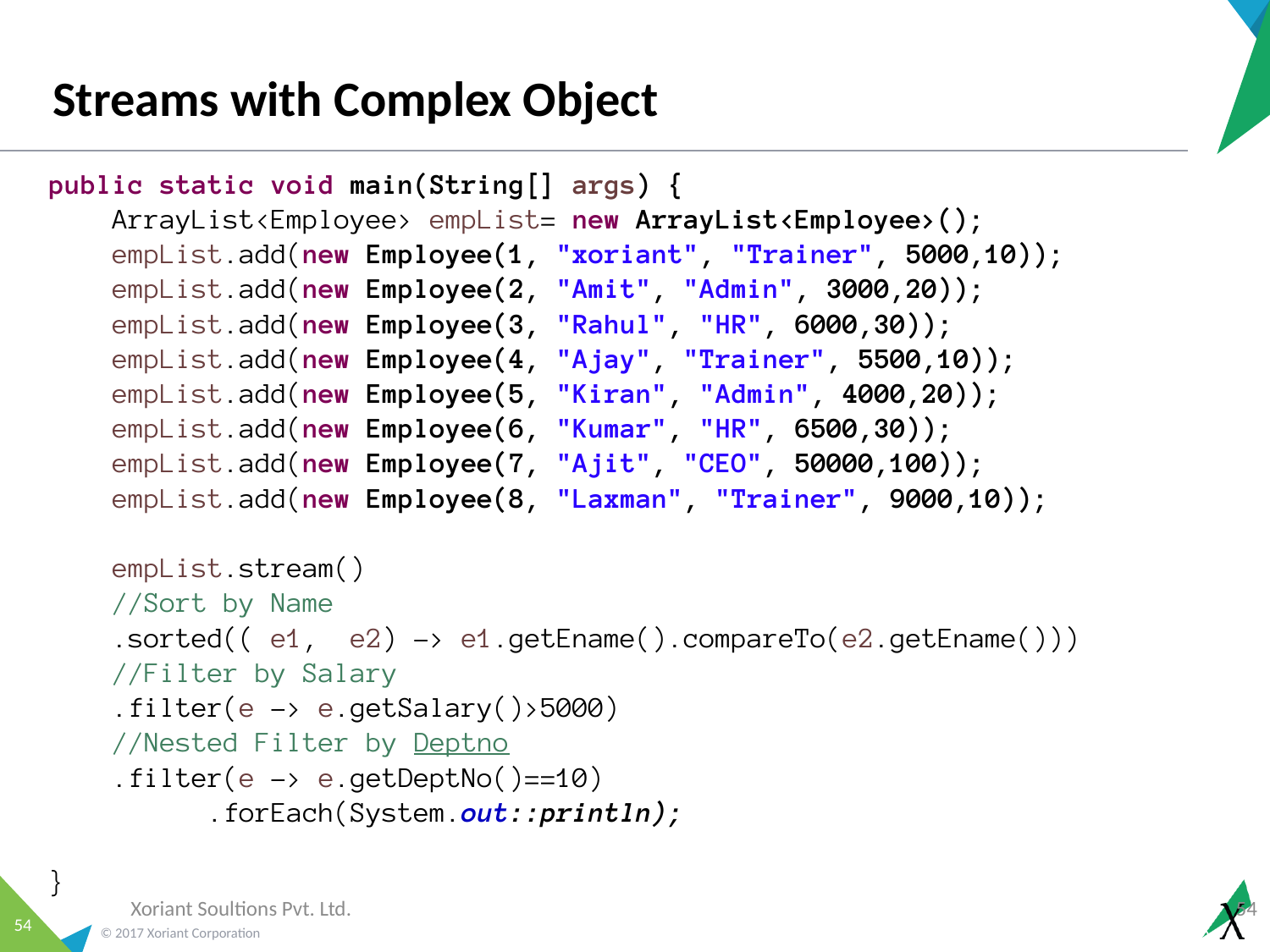

# Streams with Complex Object
public static void main(String[] args) {
ArrayList<Employee> empList= new ArrayList<Employee>();
empList.add(new Employee(1, "xoriant", "Trainer", 5000,10));
empList.add(new Employee(2, "Amit", "Admin", 3000,20));
empList.add(new Employee(3, "Rahul", "HR", 6000,30));
empList.add(new Employee(4, "Ajay", "Trainer", 5500,10));
empList.add(new Employee(5, "Kiran", "Admin", 4000,20));
empList.add(new Employee(6, "Kumar", "HR", 6500,30));
empList.add(new Employee(7, "Ajit", "CEO", 50000,100));
empList.add(new Employee(8, "Laxman", "Trainer", 9000,10));

empList.stream()
//Sort by Name
.sorted(( e1,  e2) -> e1.getEname().compareTo(e2.getEname()))
//Filter by Salary
.filter(e -> e.getSalary()>5000)
//Nested Filter by Deptno
.filter(e -> e.getDeptNo()==10)
      .forEach(System.out::println);

}
Xoriant Soultions Pvt. Ltd.
54